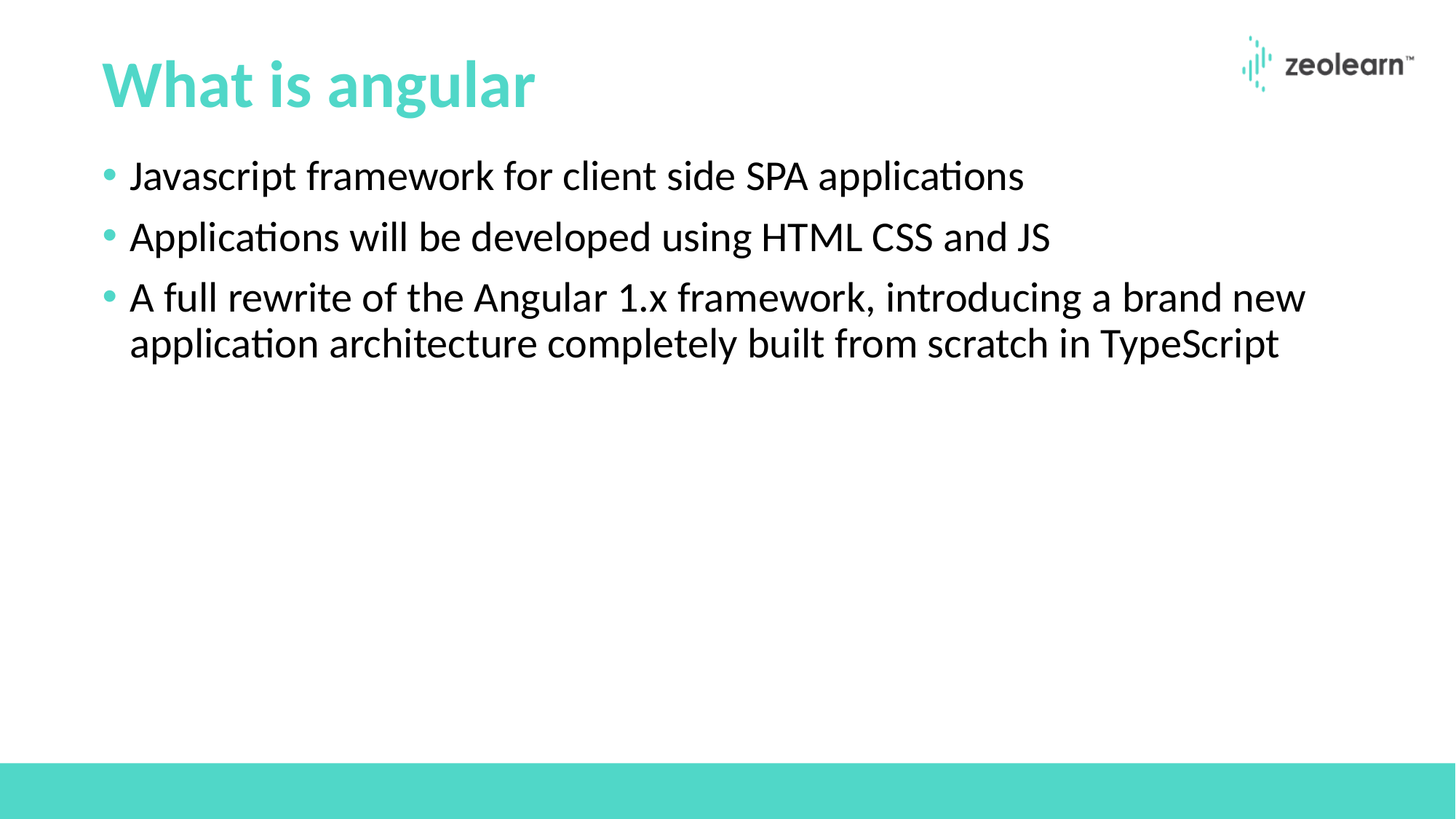

# What is angular
Javascript framework for client side SPA applications
Applications will be developed using HTML CSS and JS
A full rewrite of the Angular 1.x framework, introducing a brand new application architecture completely built from scratch in TypeScript